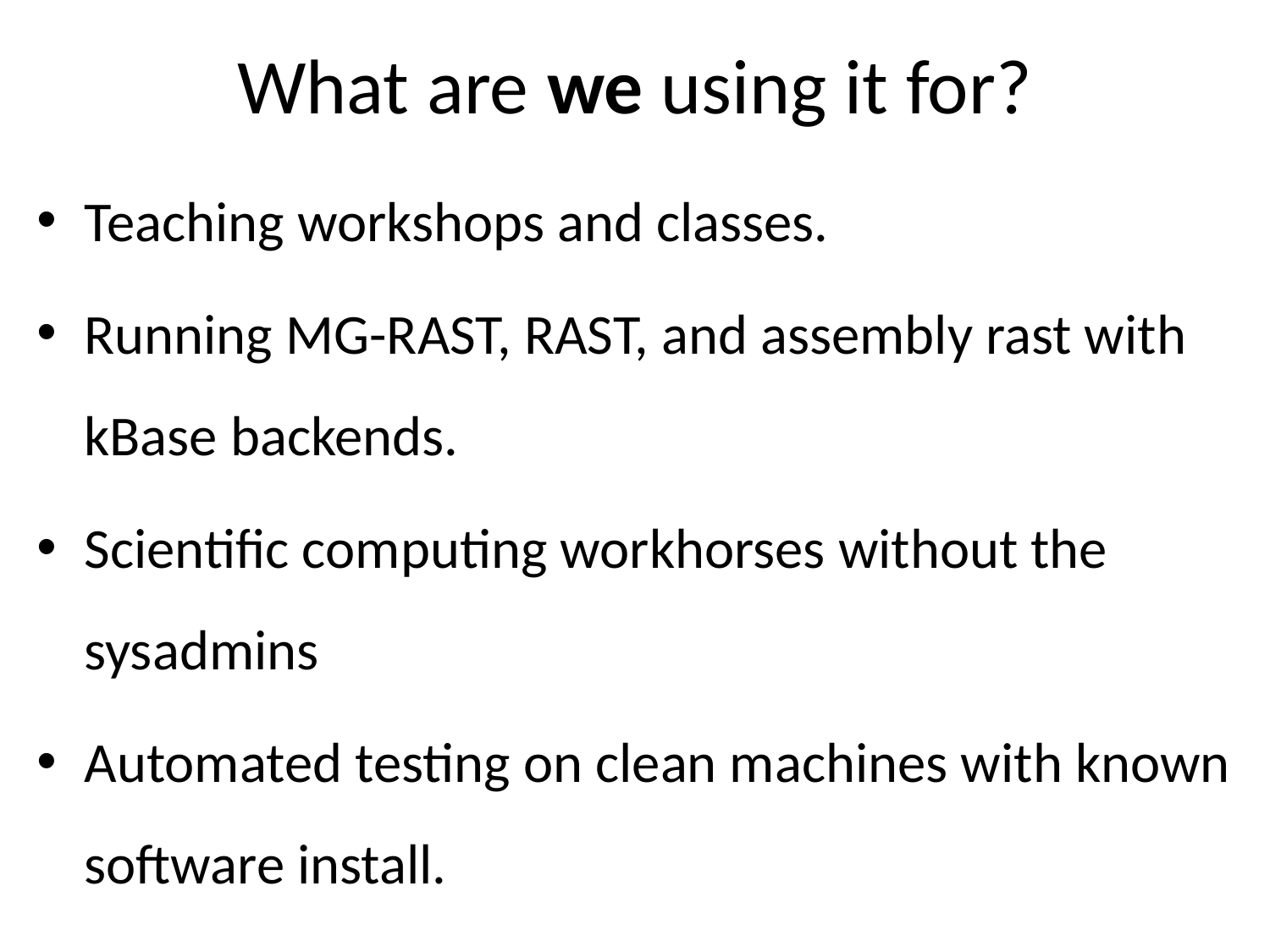

# What are we using it for?
Teaching workshops and classes.
Running MG-RAST, RAST, and assembly rast with kBase backends.
Scientific computing workhorses without the sysadmins
Automated testing on clean machines with known software install.